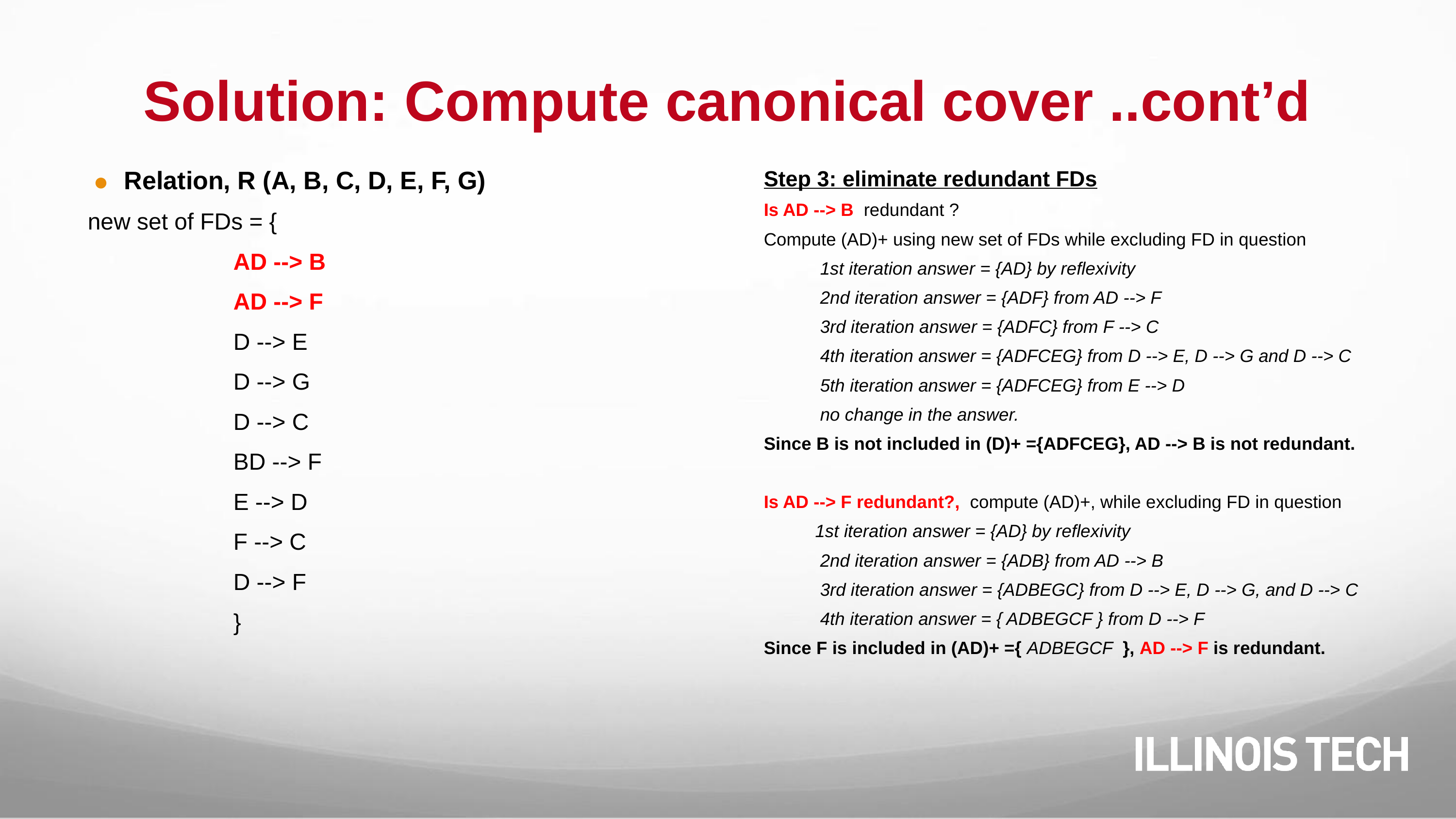

# Solution: Compute canonical cover ..cont’d
Relation, R (A, B, C, D, E, F, G)
new set of FDs = {
AD --> B
AD --> F
D --> E
D --> G
D --> C
BD --> F
E --> D
F --> C
D --> F
}

Step 3: eliminate redundant FDs
Is AD --> B  redundant ?
Compute (AD)+ using new set of FDs while excluding FD in question
    1st iteration answer = {AD} by reflexivity
    2nd iteration answer = {ADF} from AD --> F
    3rd iteration answer = {ADFC} from F --> C
    4th iteration answer = {ADFCEG} from D --> E, D --> G and D --> C
    5th iteration answer = {ADFCEG} from E --> D
    no change in the answer.
Since B is not included in (D)+ ={ADFCEG}, AD --> B is not redundant.

Is AD --> F redundant?,  compute (AD)+, while excluding FD in question
   1st iteration answer = {AD} by reflexivity
    2nd iteration answer = {ADB} from AD --> B
    3rd iteration answer = {ADBEGC} from D --> E, D --> G, and D --> C
    4th iteration answer = { ADBEGCF } from D --> F
Since F is included in (AD)+ ={ ADBEGCF  }, AD --> F is redundant.